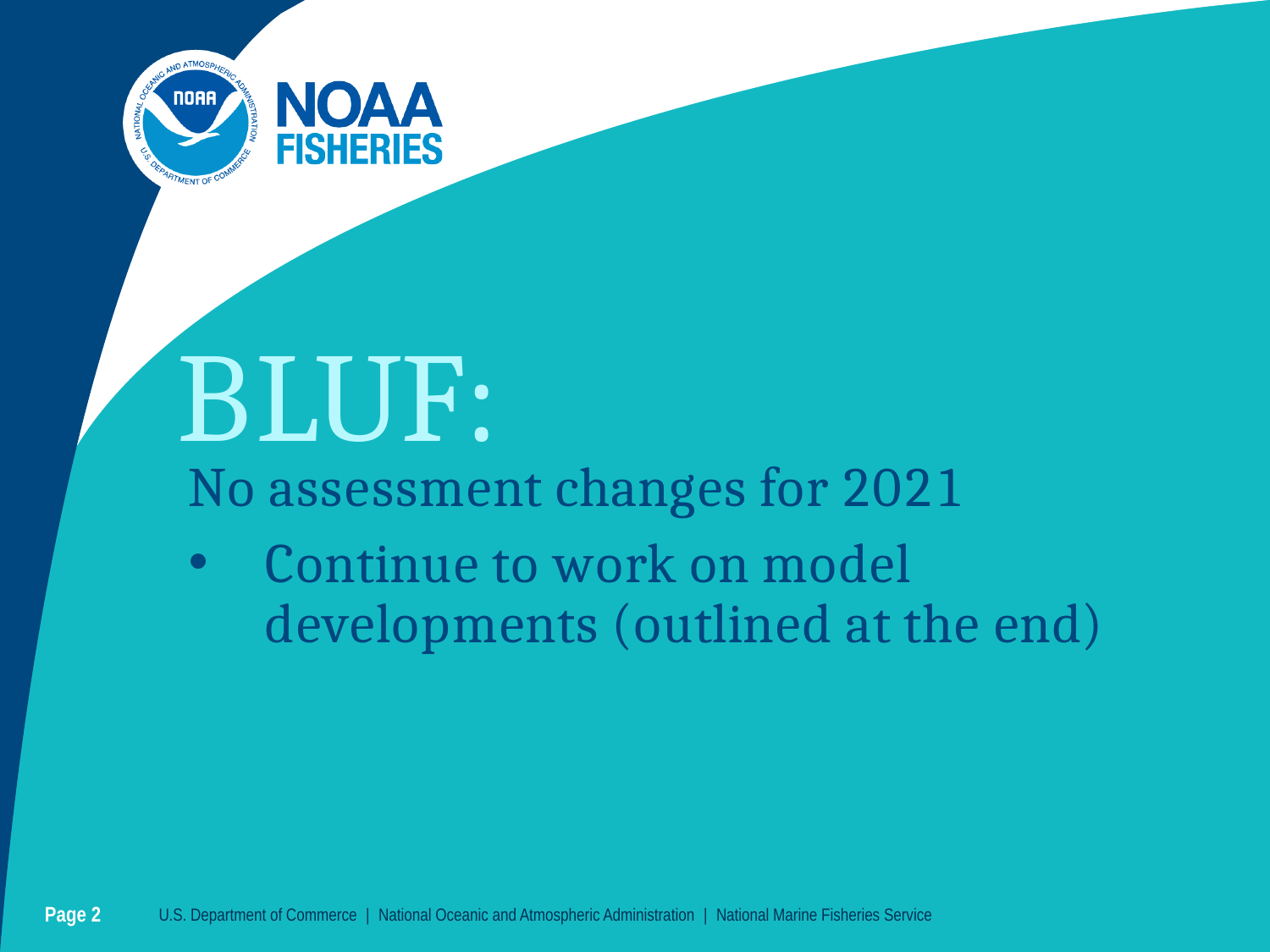

# BLUF:
No assessment changes for 2021
Continue to work on model developments (outlined at the end)